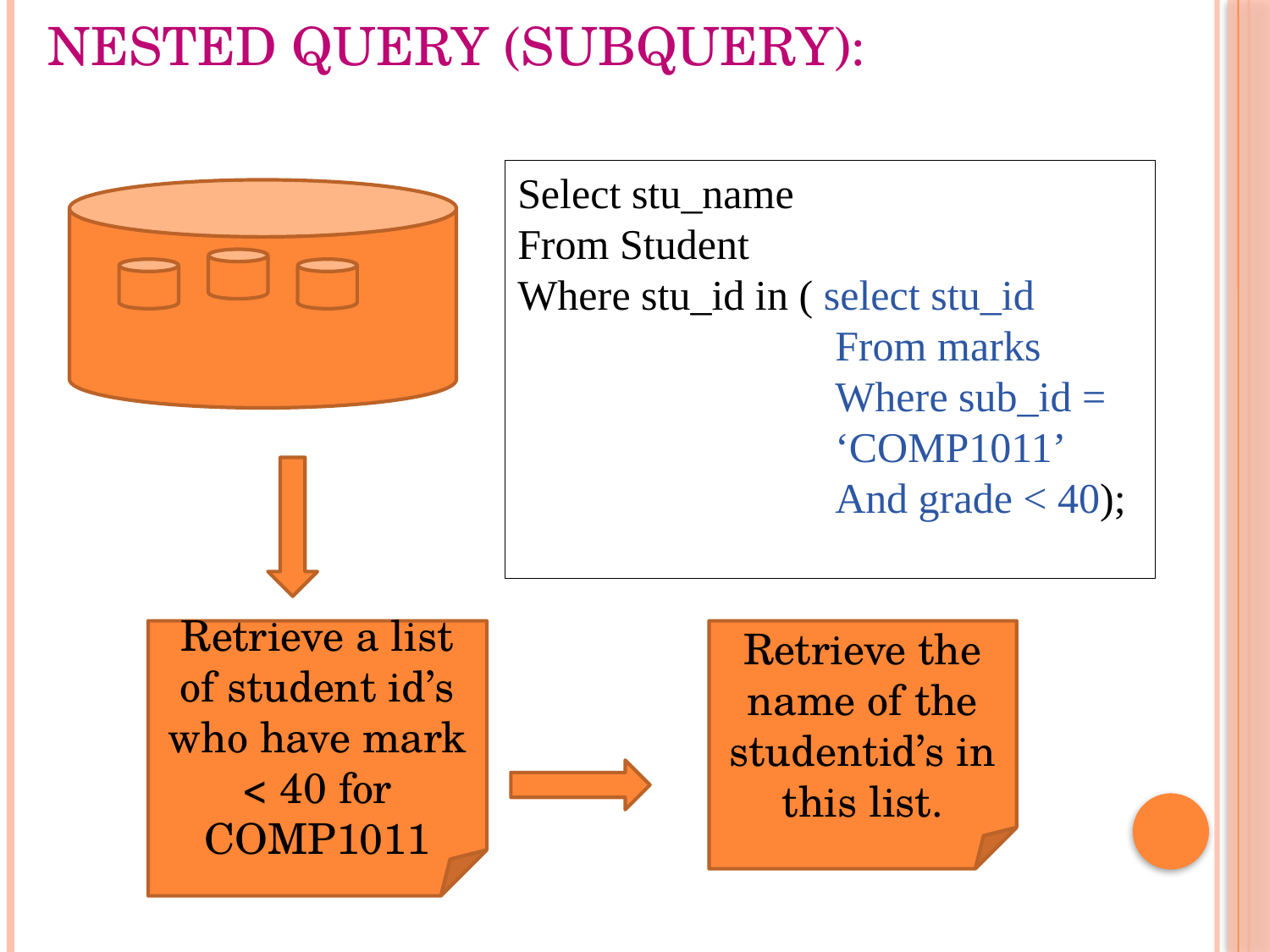

nested query (subquery):
Select stu_name
From Student
Where stu_id in ( select stu_id
From marks
Where sub_id = ‘COMP1011’
And grade < 40);

Retrieve a list of student id’s who have mark < 40 for COMP1011
Retrieve the name of the studentid’s in this list.